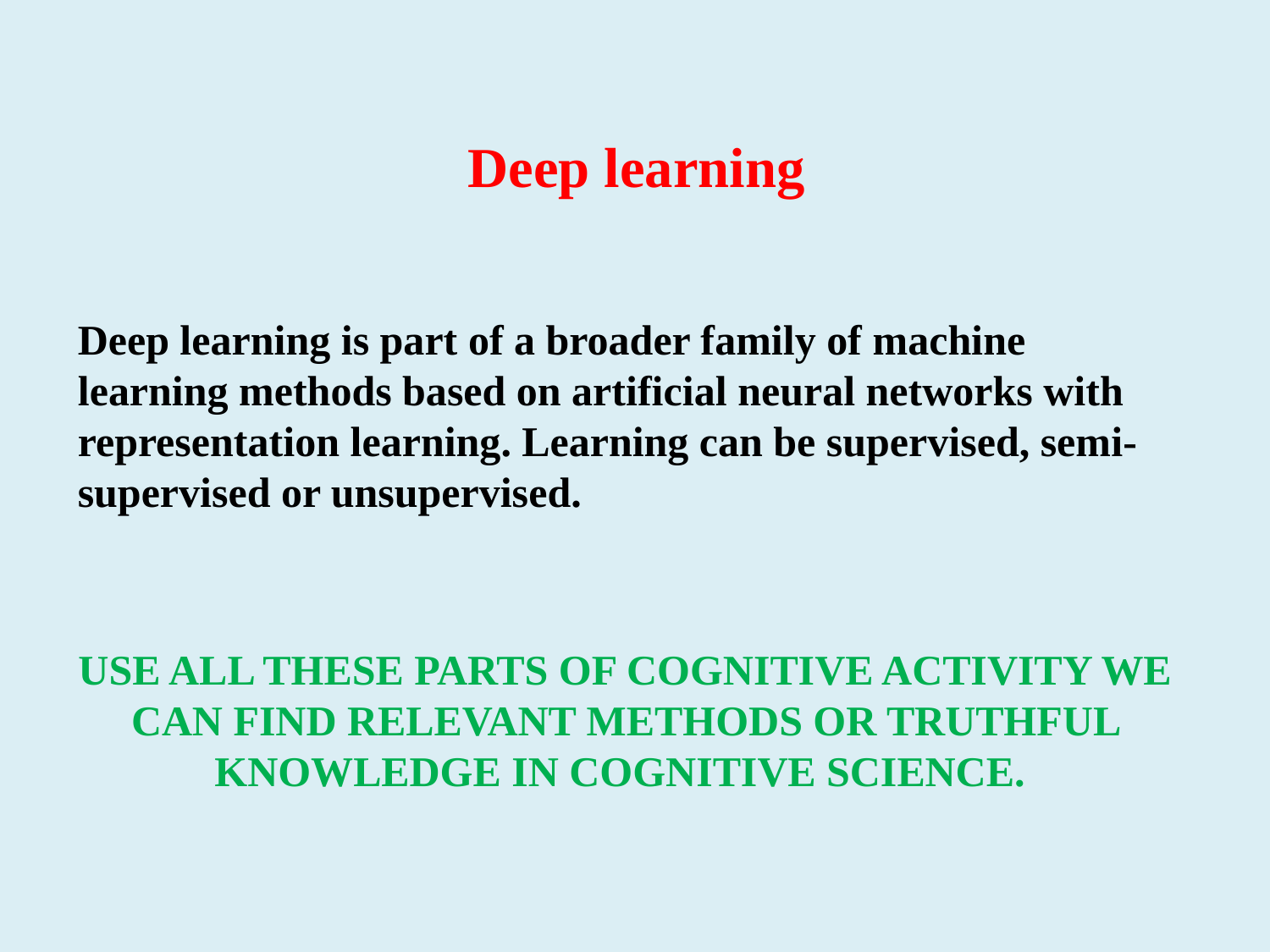

# Deep learning
Deep learning is part of a broader family of machine learning methods based on artificial neural networks with representation learning. Learning can be supervised, semi-supervised or unsupervised.

USE ALL THESE PARTS OF COGNITIVE ACTIVITY WE CAN FIND RELEVANT METHODS OR TRUTHFUL KNOWLEDGE IN COGNITIVE SCIENCE.